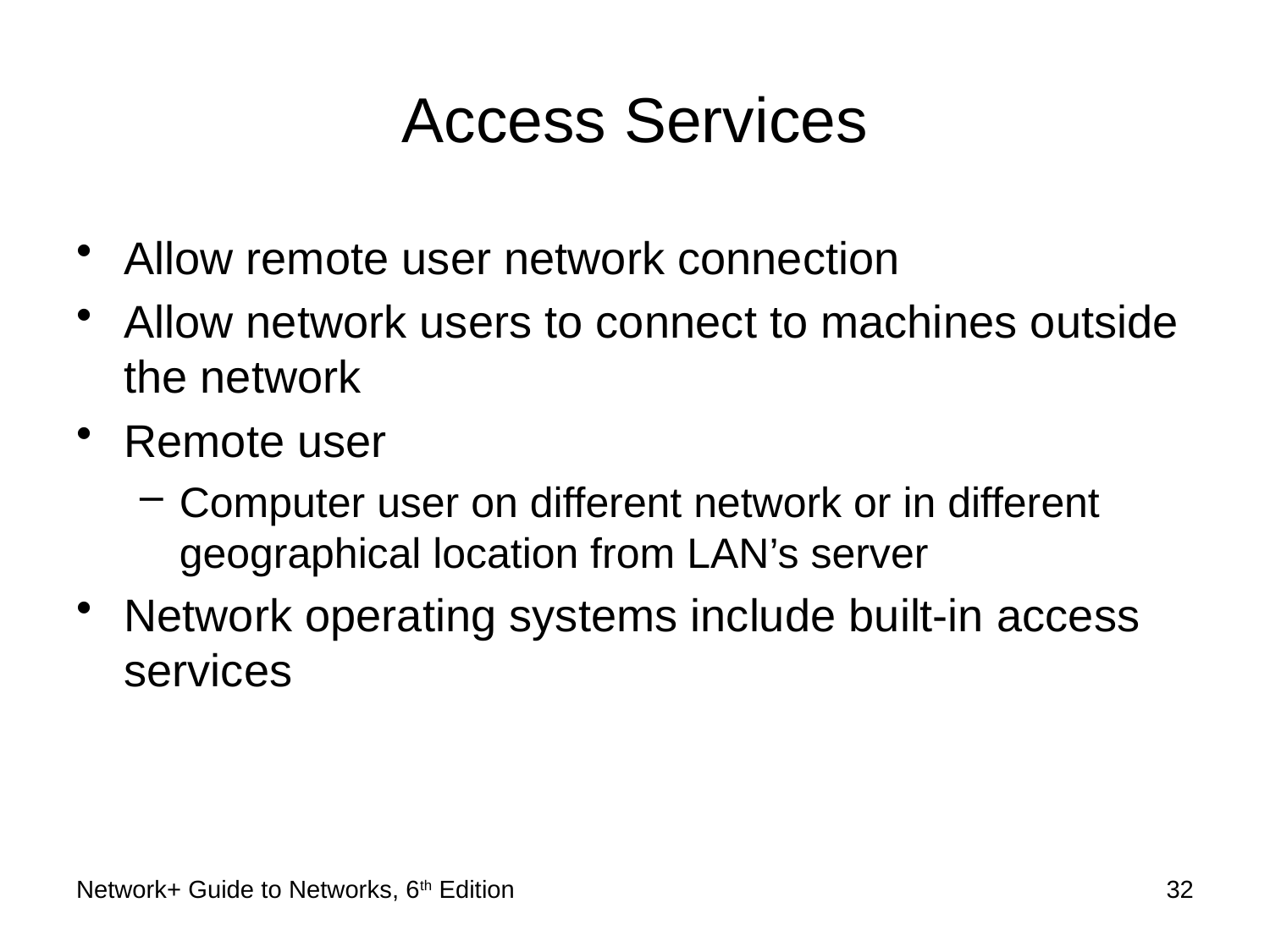

# Access Services
Allow remote user network connection
Allow network users to connect to machines outside the network
Remote user
Computer user on different network or in different geographical location from LAN’s server
Network operating systems include built-in access services
Network+ Guide to Networks, 6th Edition
32